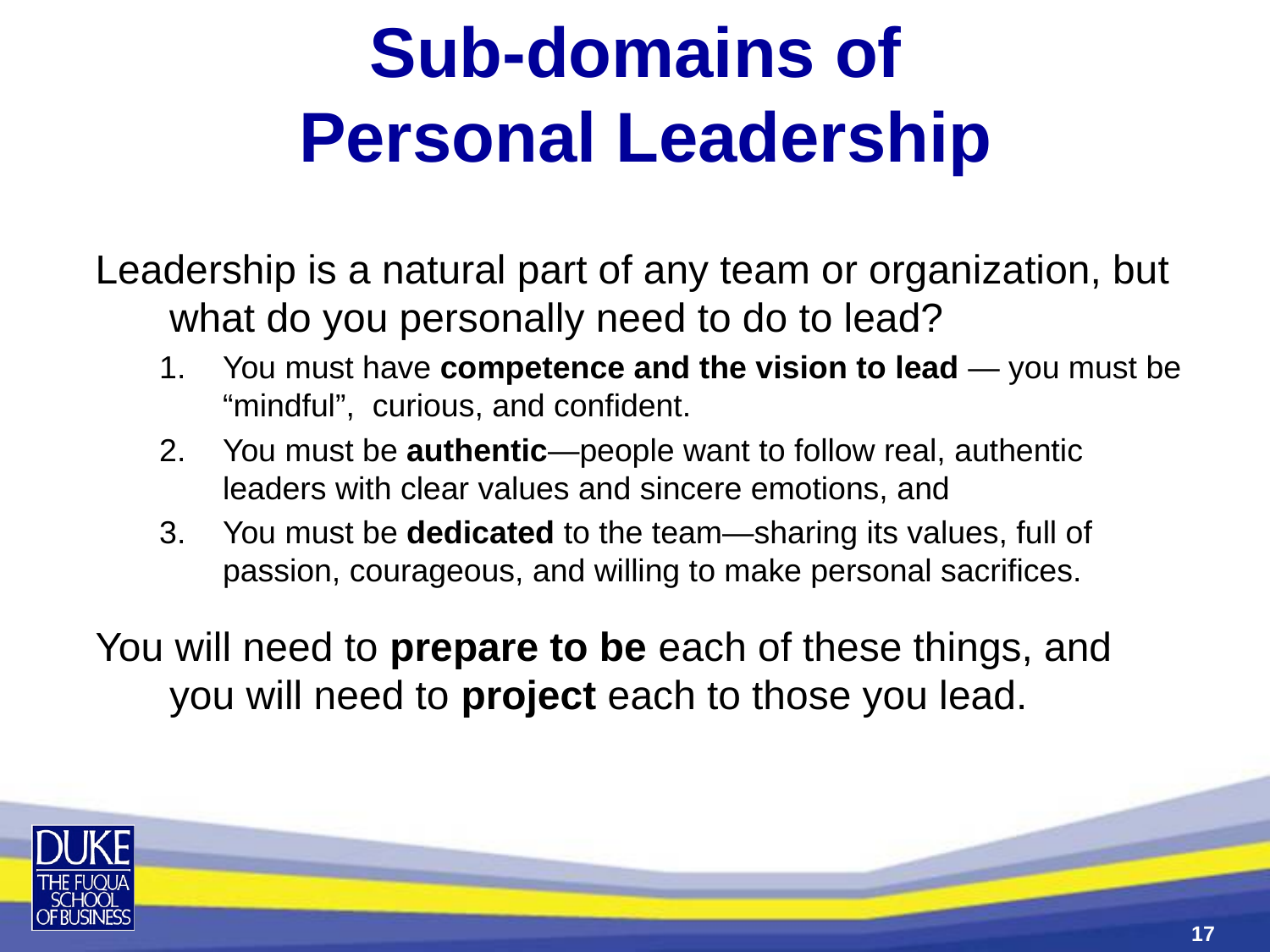

# Sub-domains of Personal Leadership
Leadership is a natural part of any team or organization, but what do you personally need to do to lead?
You must have competence and the vision to lead — you must be “mindful”,  curious, and confident.
You must be authentic—people want to follow real, authentic leaders with clear values and sincere emotions, and
You must be dedicated to the team—sharing its values, full of passion, courageous, and willing to make personal sacrifices.

You will need to prepare to be each of these things, and you will need to project each to those you lead.
17